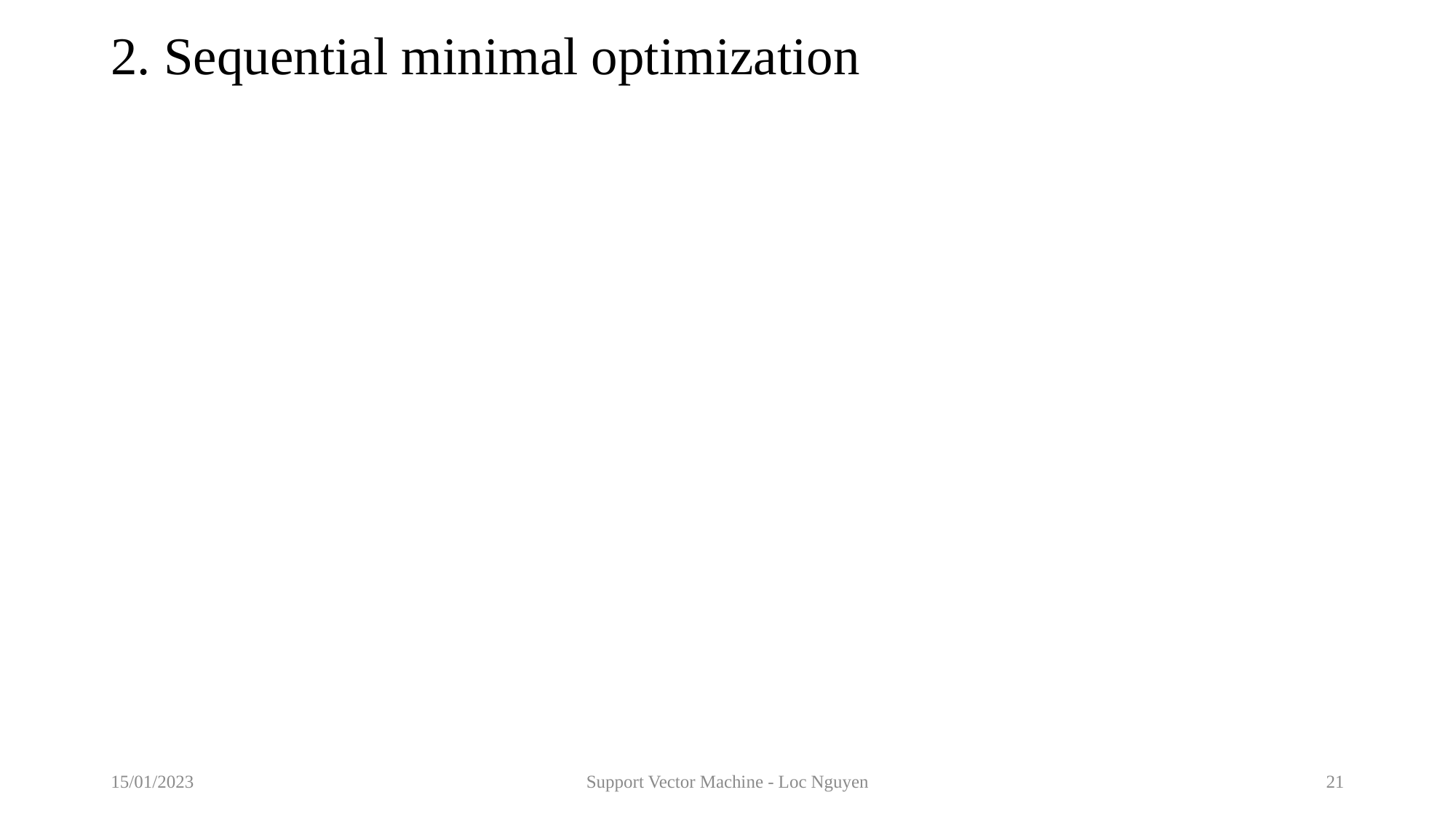

# 2. Sequential minimal optimization

15/01/2023
Support Vector Machine - Loc Nguyen
21